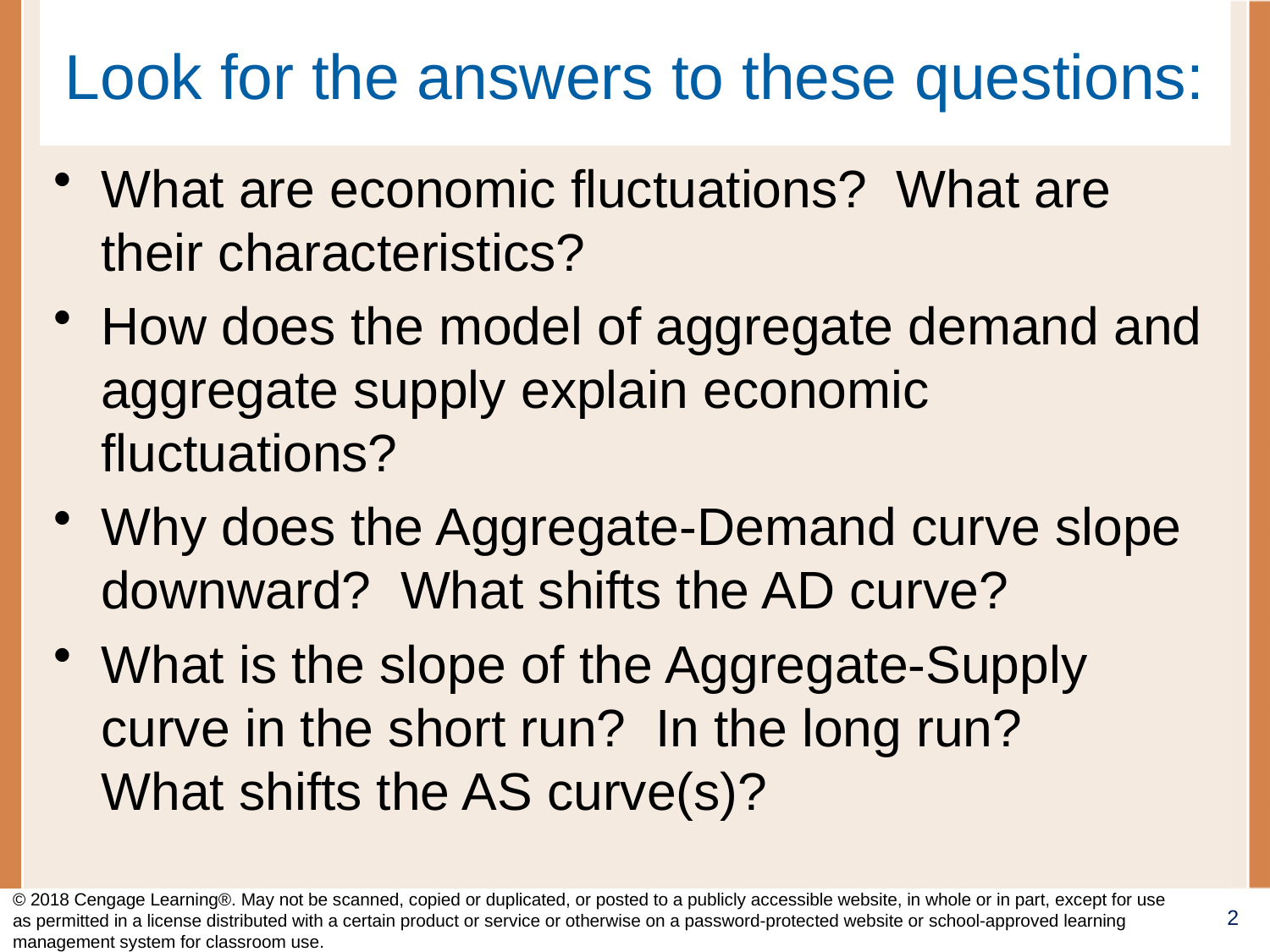

# Look for the answers to these questions:
What are economic fluctuations?  What are their characteristics?
How does the model of aggregate demand and aggregate supply explain economic fluctuations?
Why does the Aggregate-Demand curve slope downward?  What shifts the AD curve?
What is the slope of the Aggregate-Supply curve in the short run?  In the long run?
What shifts the AS curve(s)?
© 2018 Cengage Learning®. May not be scanned, copied or duplicated, or posted to a publicly accessible website, in whole or in part, except for use as permitted in a license distributed with a certain product or service or otherwise on a password-protected website or school-approved learning management system for classroom use.
2